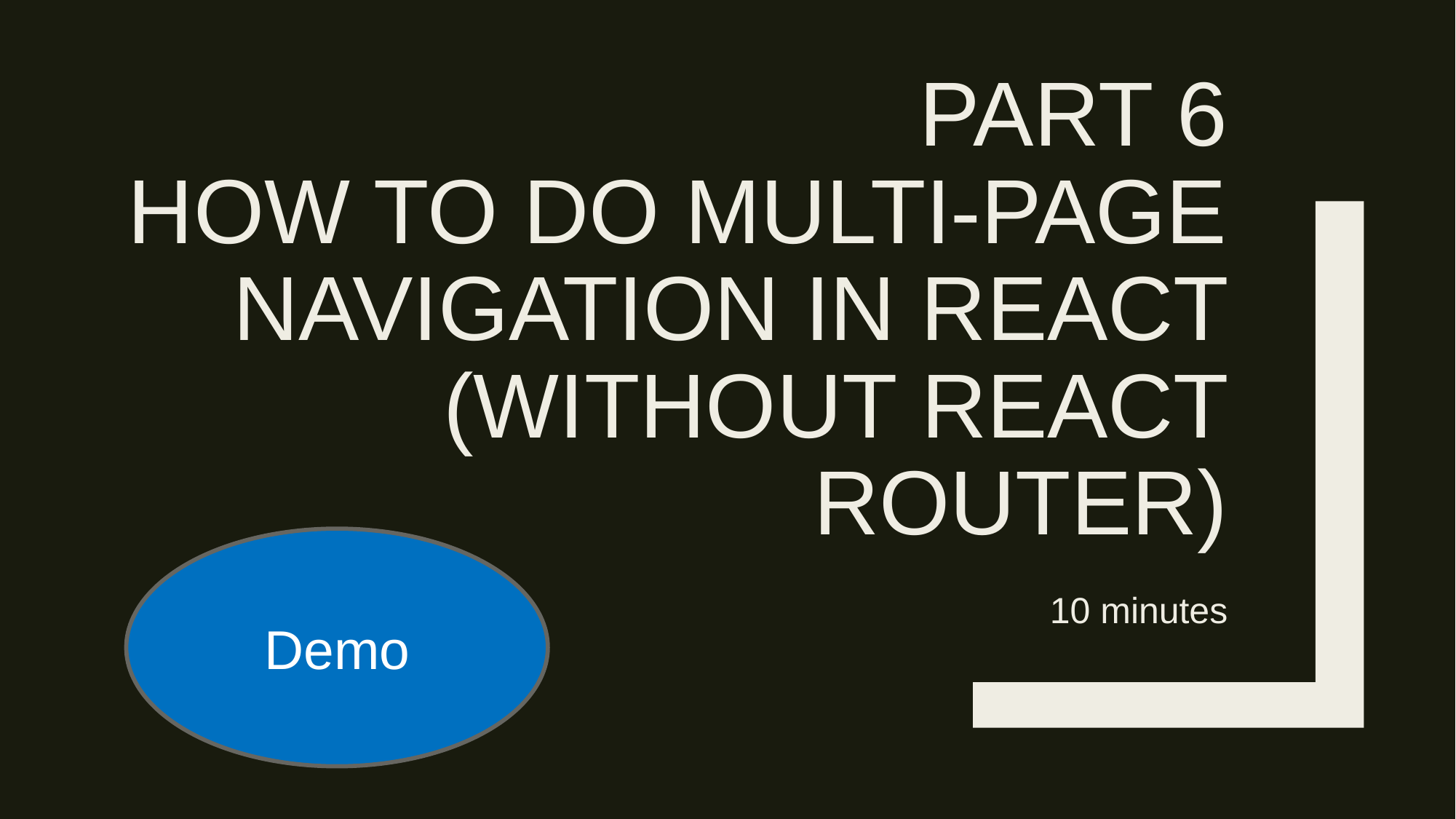

# PART 6 HOW TO DO MULTI-PAGE NAVIGATION IN REACT (WITHOUT REACT ROUTER)
Demo
10 minutes